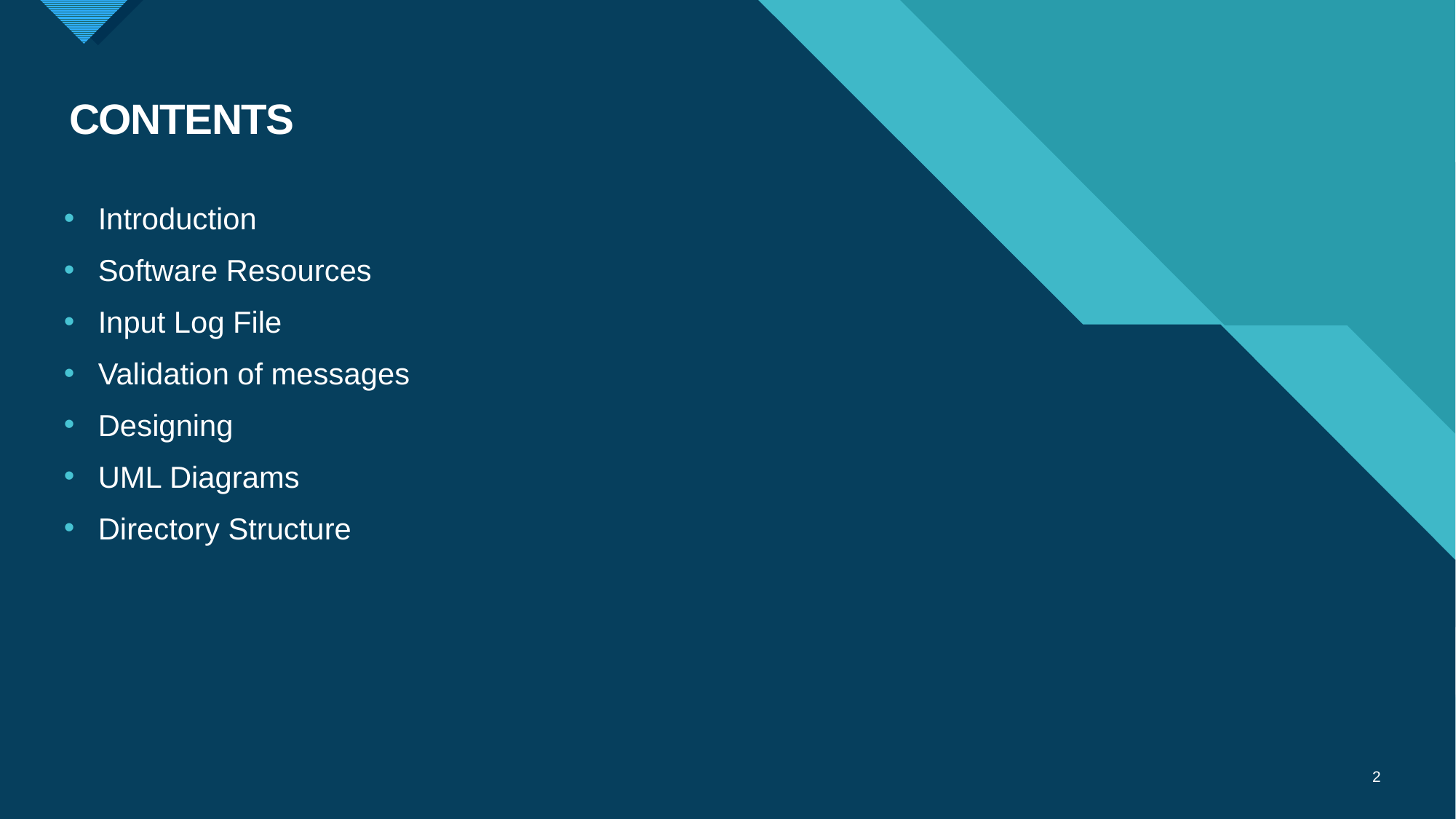

# CONTENTS
Introduction
Software Resources
Input Log File
Validation of messages
Designing
UML Diagrams
Directory Structure

2